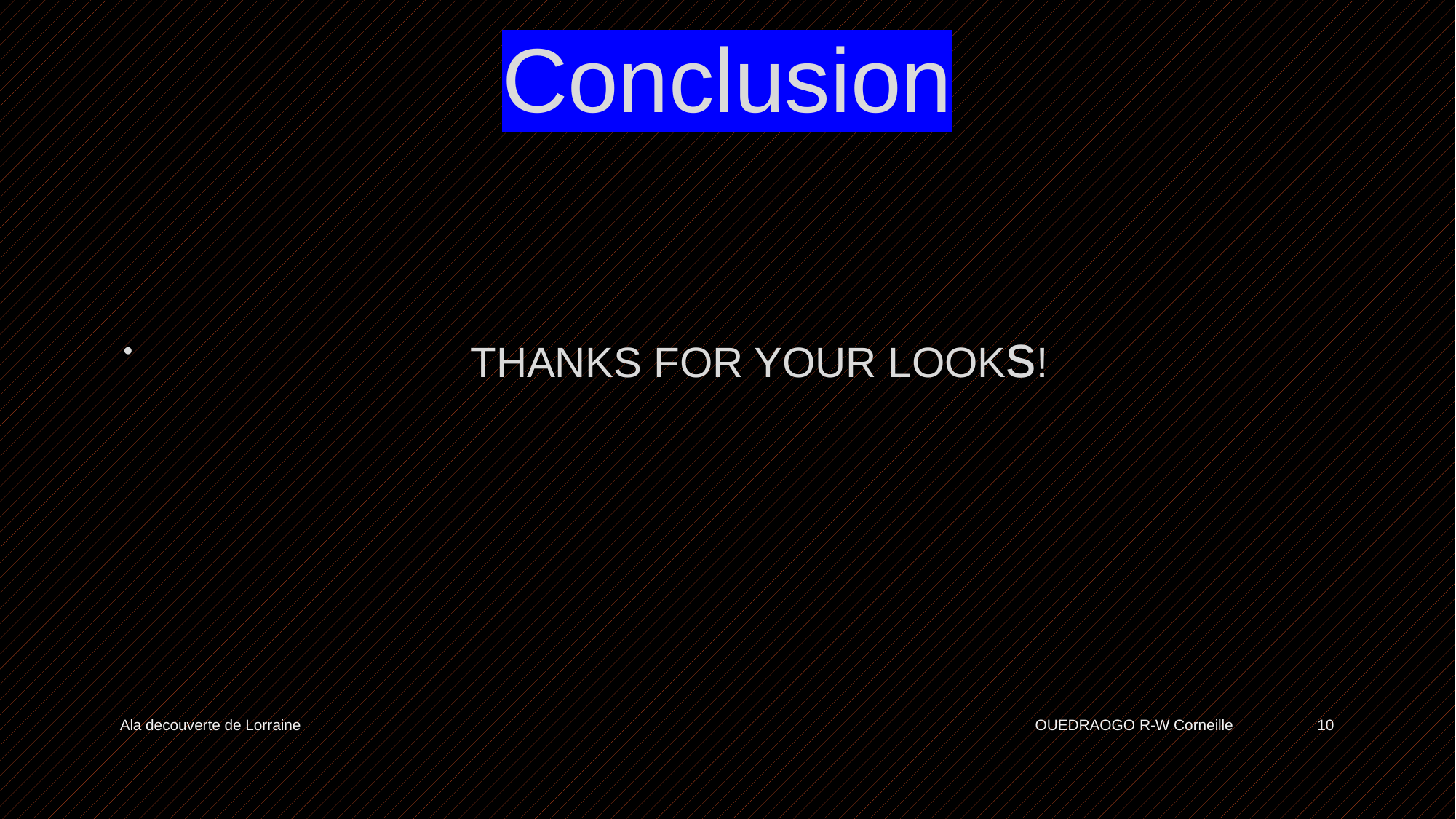

# Conclusion
                                     THANKS FOR YOUR LOOKs!
Ala decouverte de Lorraine
OUEDRAOGO R-W Corneille
10